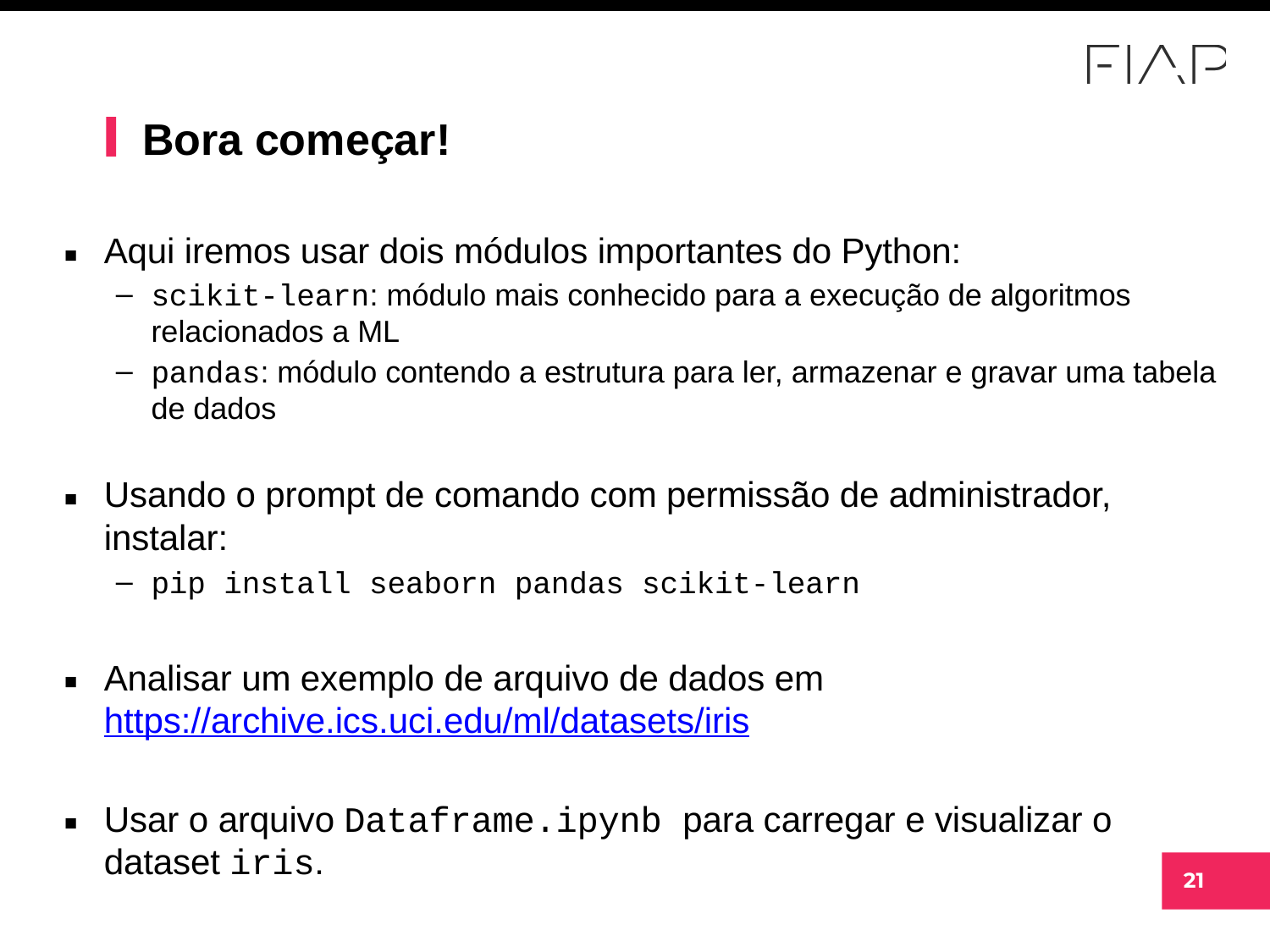

# Bora começar!
Aqui iremos usar dois módulos importantes do Python:
scikit-learn: módulo mais conhecido para a execução de algoritmos relacionados a ML
pandas: módulo contendo a estrutura para ler, armazenar e gravar uma tabela de dados

Usando o prompt de comando com permissão de administrador, instalar:
pip install seaborn pandas scikit-learn

Analisar um exemplo de arquivo de dados em https://archive.ics.uci.edu/ml/datasets/iris

Usar o arquivo Dataframe.ipynb para carregar e visualizar o dataset iris.